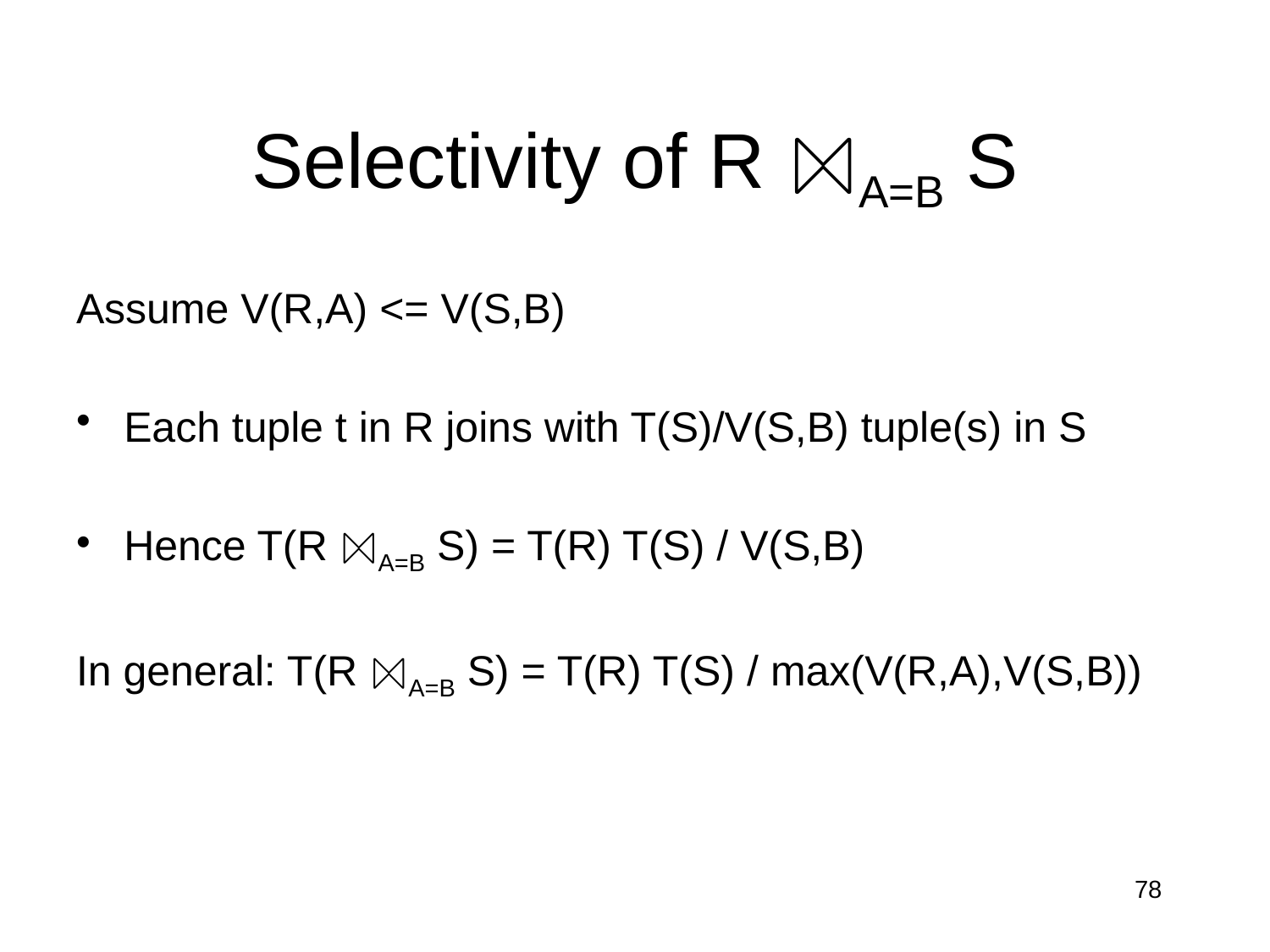

# Selectivity of R ⨝A=B S
Assume V(R,A) <= V(S,B)

Each tuple t in R joins with T(S)/V(S,B) tuple(s) in S

Hence T(R ⨝A=B S) = T(R) T(S) / V(S,B)

In general: T(R ⨝A=B S) = T(R) T(S) / max(V(R,A),V(S,B))

78